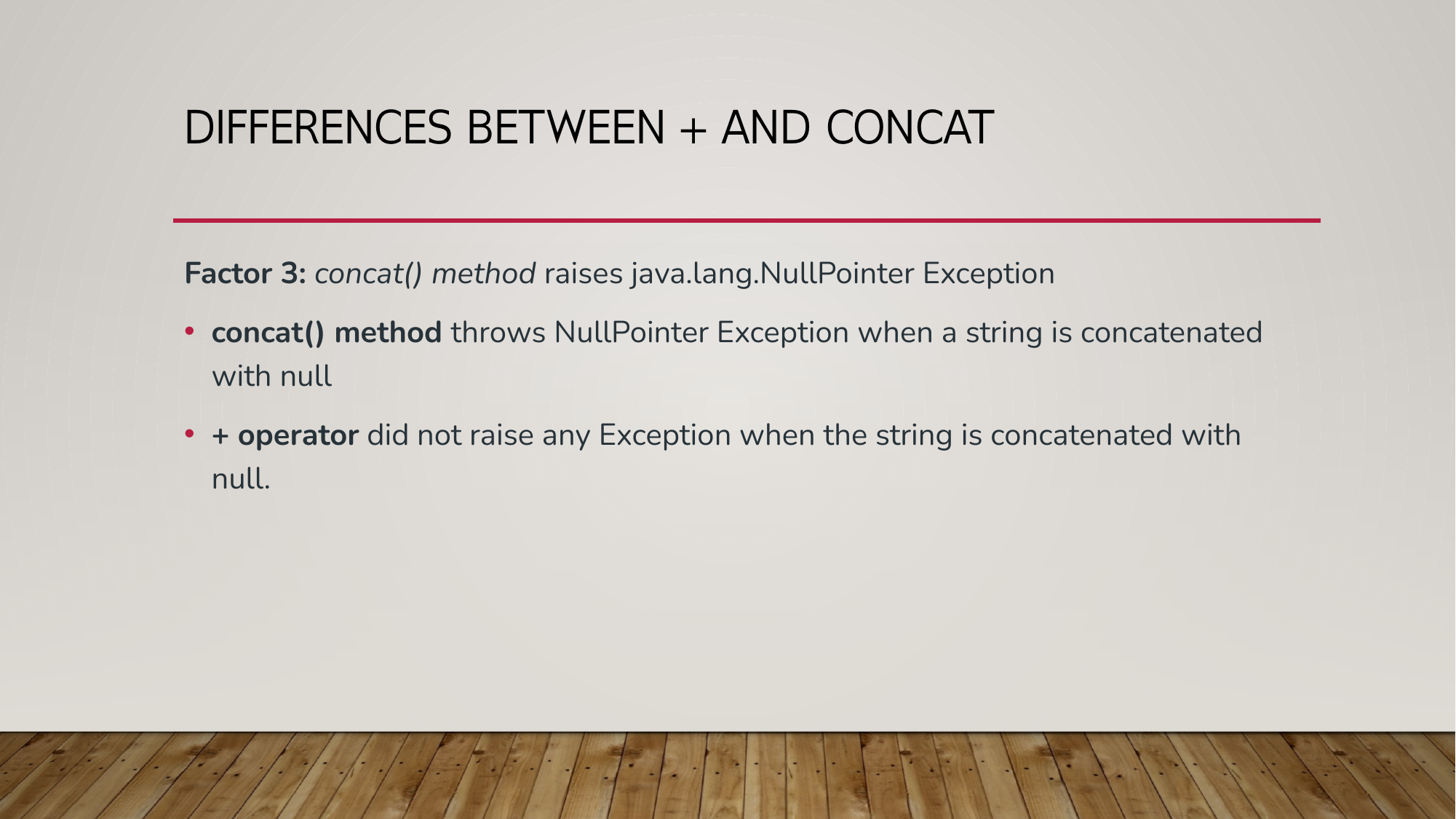

# Differences between + and concat
Factor 3: concat() method raises java.lang.NullPointer Exception
concat() method throws NullPointer Exception when a string is concatenated with null
+ operator did not raise any Exception when the string is concatenated with null.